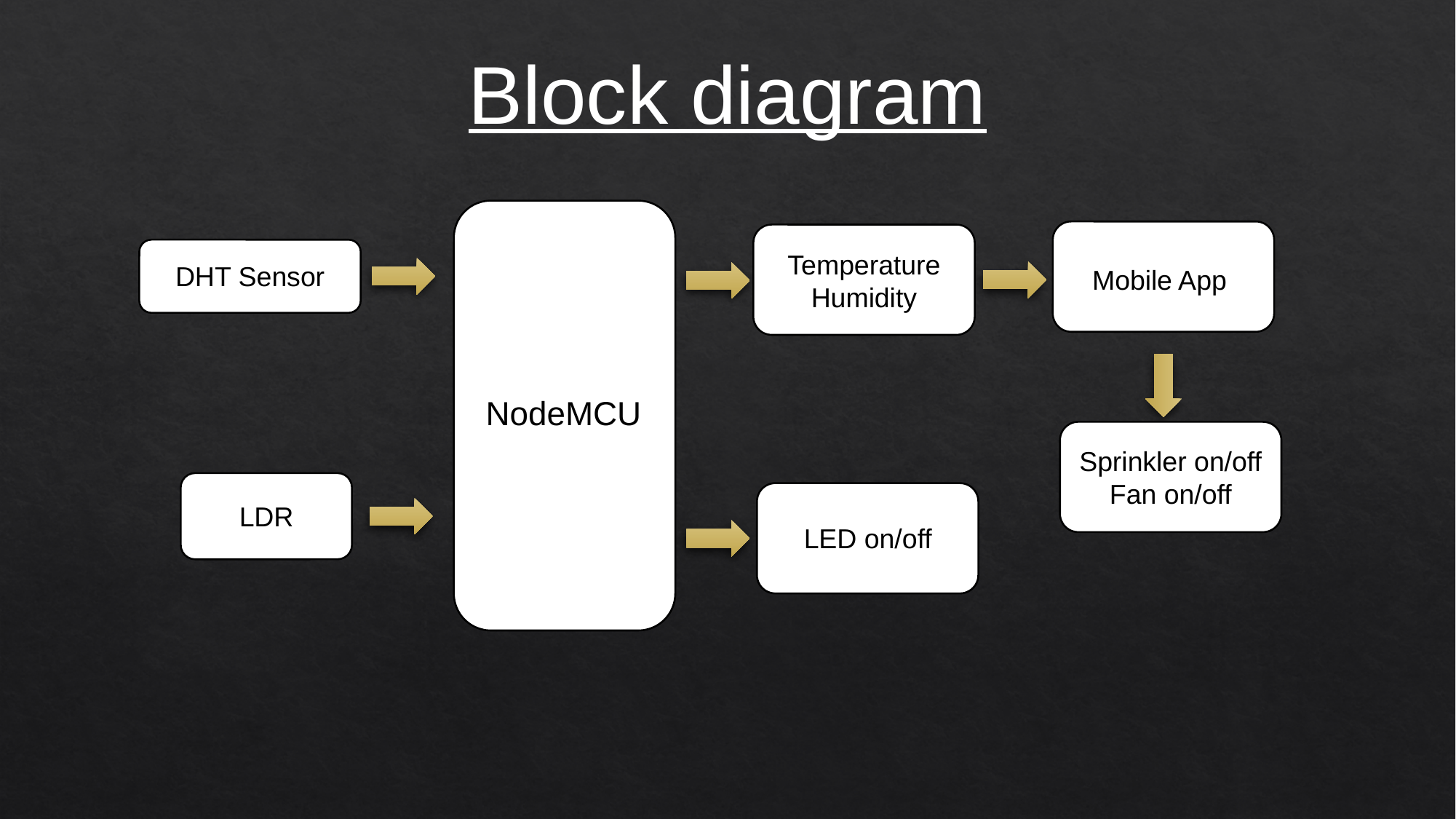

Block diagram

Temperature
Humidity
DHT Sensor

Mobile App

NodeMCU

Sprinkler on/off
Fan on/off

LDR

LED on/off